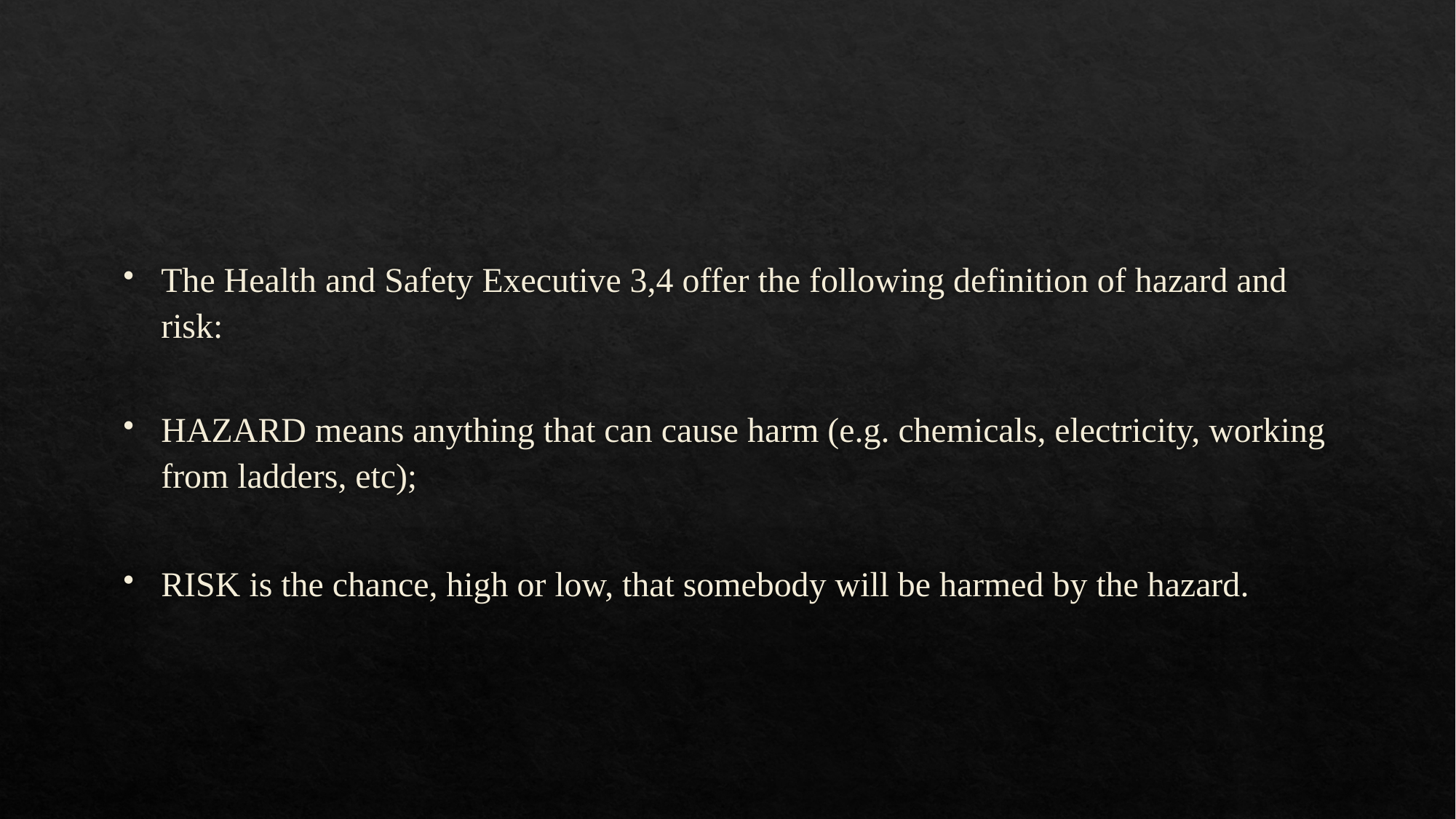

#
The Health and Safety Executive 3,4 offer the following definition of hazard and risk:
HAZARD means anything that can cause harm (e.g. chemicals, electricity, working from ladders, etc);
RISK is the chance, high or low, that somebody will be harmed by the hazard.